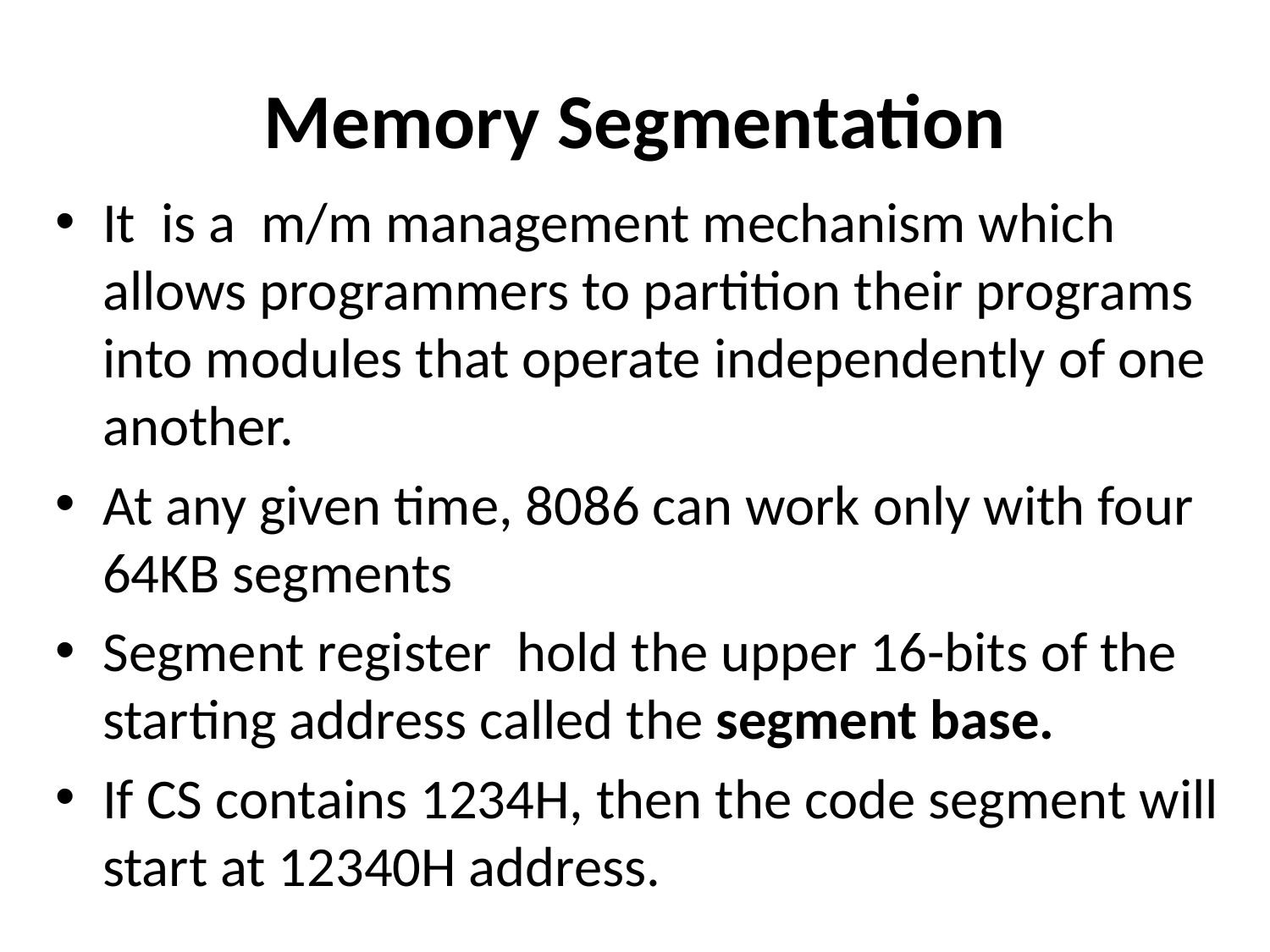

# Memory Segmentation
It  is a  m/m management mechanism which allows programmers to partition their programs into modules that operate independently of one another.
At any given time, 8086 can work only with four 64KB segments
Segment register  hold the upper 16-bits of the starting address called the segment base.
If CS contains 1234H, then the code segment will start at 12340H address.